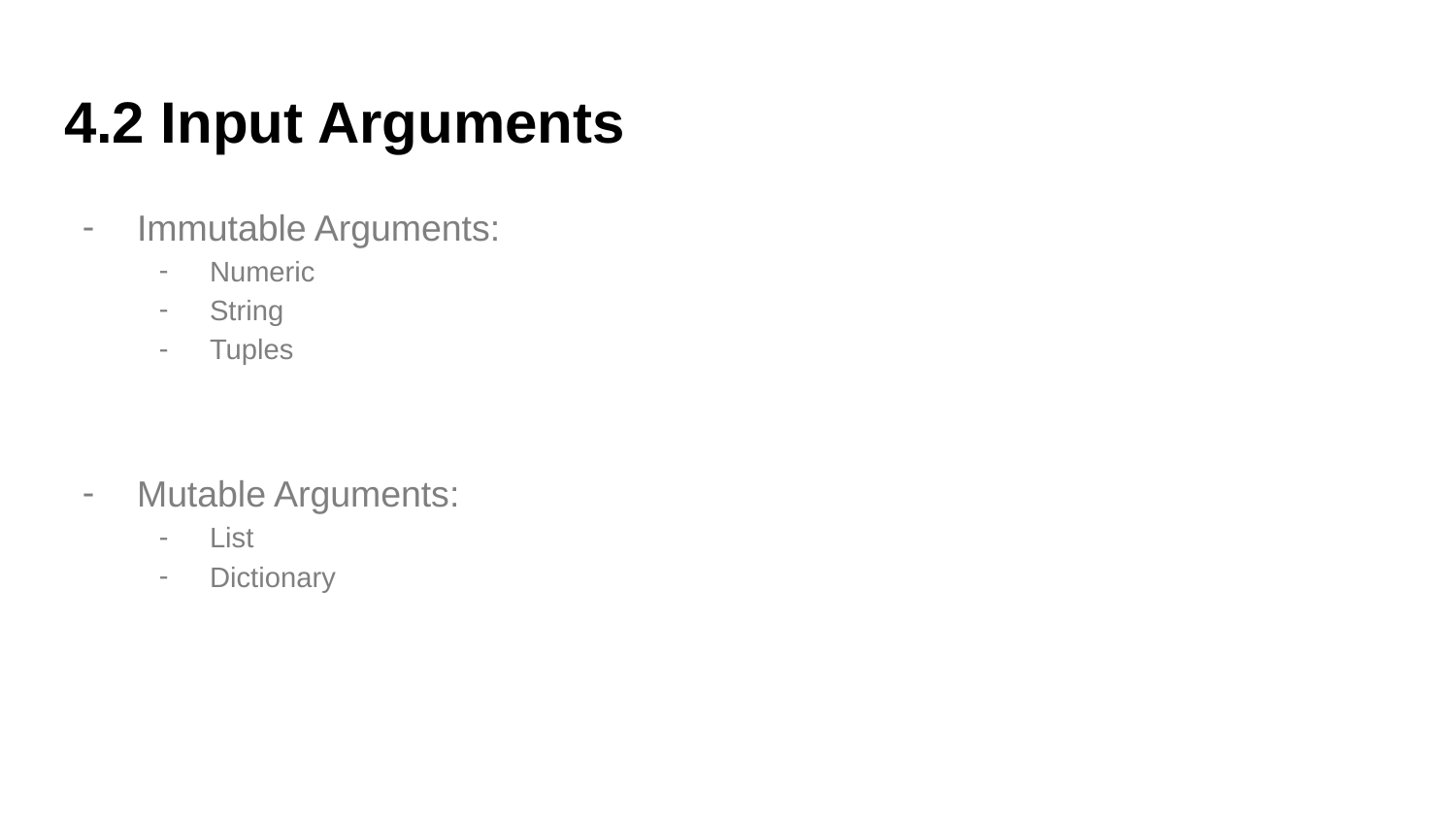

# 4.2 Input Arguments

Immutable Arguments:
Numeric
String
Tuples

Mutable Arguments:
List
Dictionary